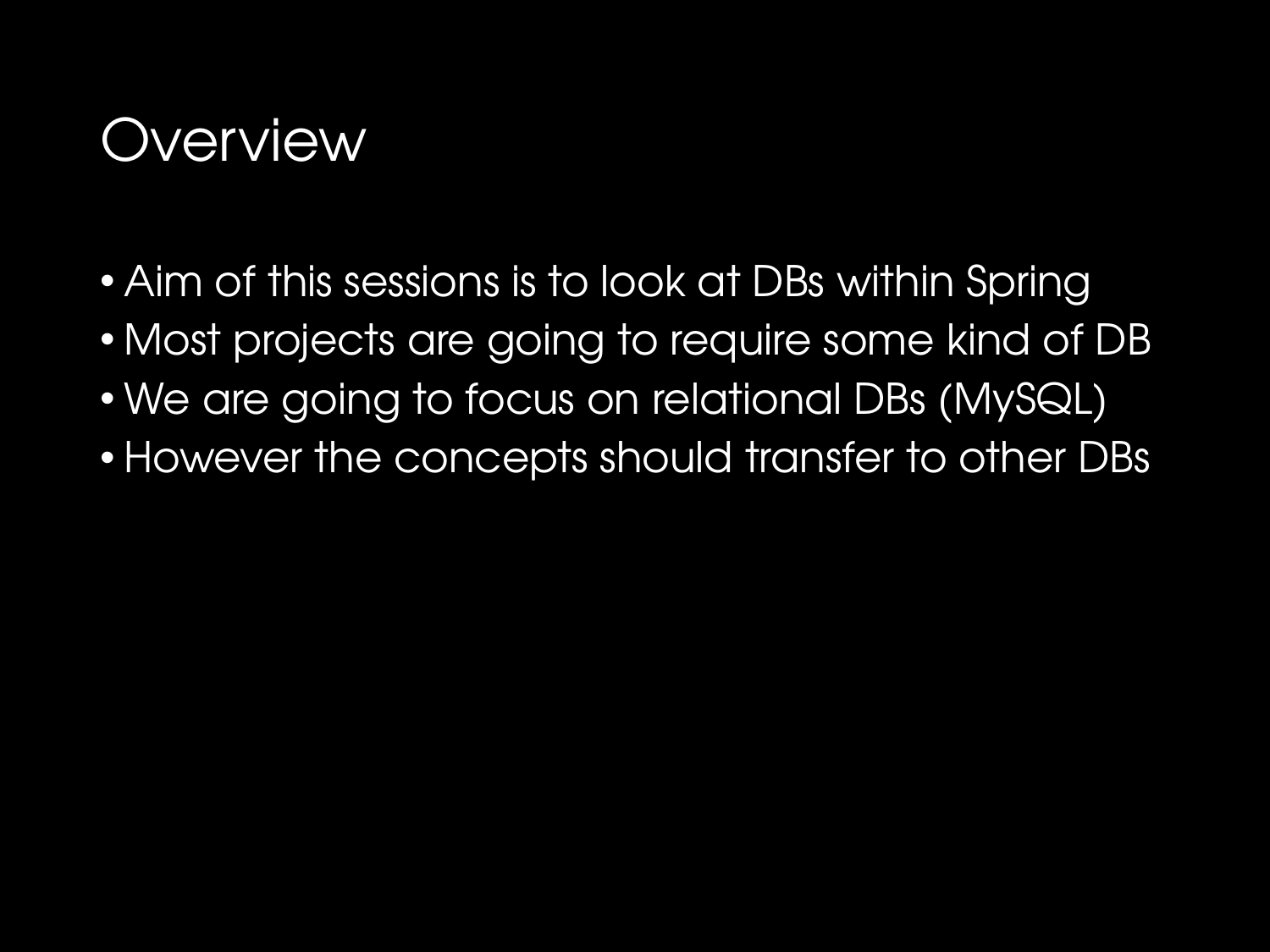

# Overview
Aim of this sessions is to look at DBs within Spring
Most projects are going to require some kind of DB
We are going to focus on relational DBs (MySQL)
However the concepts should transfer to other DBs